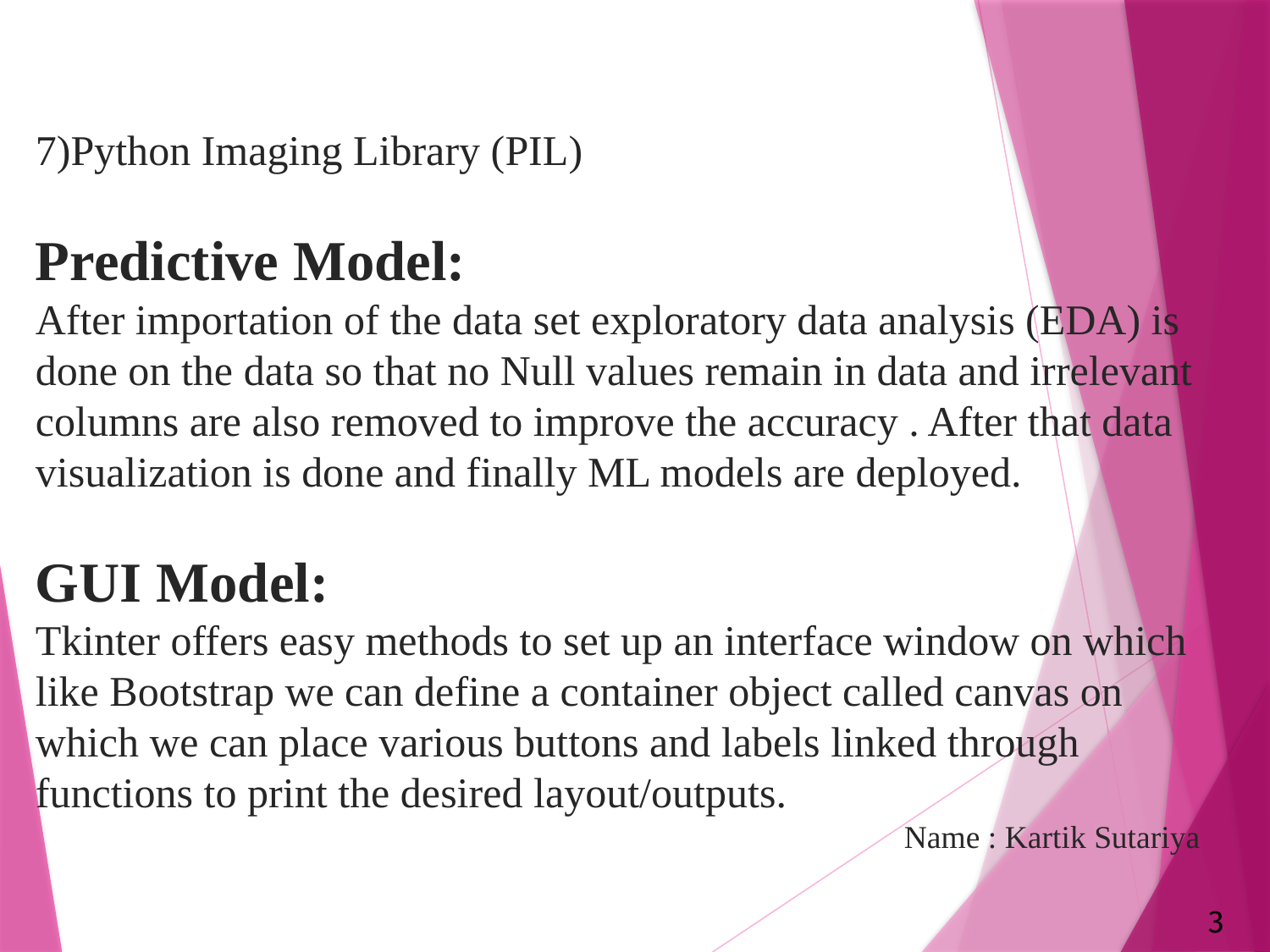

7)Python Imaging Library (PIL)
Predictive Model:
After importation of the data set exploratory data analysis (EDA) is done on the data so that no Null values remain in data and irrelevant columns are also removed to improve the accuracy . After that data visualization is done and finally ML models are deployed.
GUI Model:
Tkinter offers easy methods to set up an interface window on which like Bootstrap we can define a container object called canvas on which we can place various buttons and labels linked through functions to print the desired layout/outputs.
                                                                                                            Name : Kartik Sutariya

3